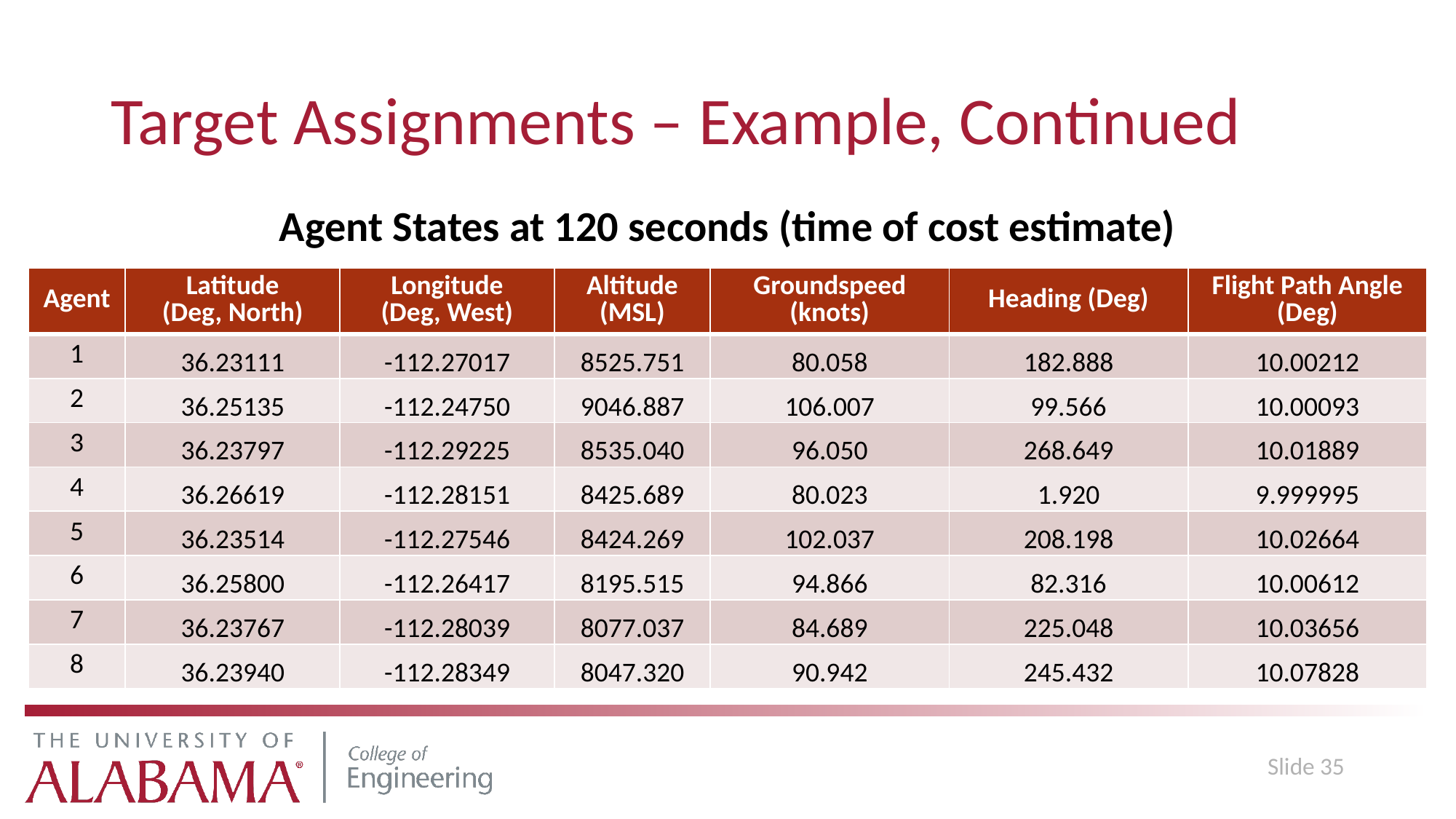

# Target Assignments – Example, Continued
Agent States at 120 seconds (time of cost estimate)
| Agent | Latitude (Deg, North) | Longitude (Deg, West) | Altitude (MSL) | Groundspeed (knots) | Heading (Deg) | Flight Path Angle (Deg) |
| --- | --- | --- | --- | --- | --- | --- |
| 1 | 36.23111 | -112.27017 | 8525.751 | 80.058 | 182.888 | 10.00212 |
| 2 | 36.25135 | -112.24750 | 9046.887 | 106.007 | 99.566 | 10.00093 |
| 3 | 36.23797 | -112.29225 | 8535.040 | 96.050 | 268.649 | 10.01889 |
| 4 | 36.26619 | -112.28151 | 8425.689 | 80.023 | 1.920 | 9.999995 |
| 5 | 36.23514 | -112.27546 | 8424.269 | 102.037 | 208.198 | 10.02664 |
| 6 | 36.25800 | -112.26417 | 8195.515 | 94.866 | 82.316 | 10.00612 |
| 7 | 36.23767 | -112.28039 | 8077.037 | 84.689 | 225.048 | 10.03656 |
| 8 | 36.23940 | -112.28349 | 8047.320 | 90.942 | 245.432 | 10.07828 |
Slide 35